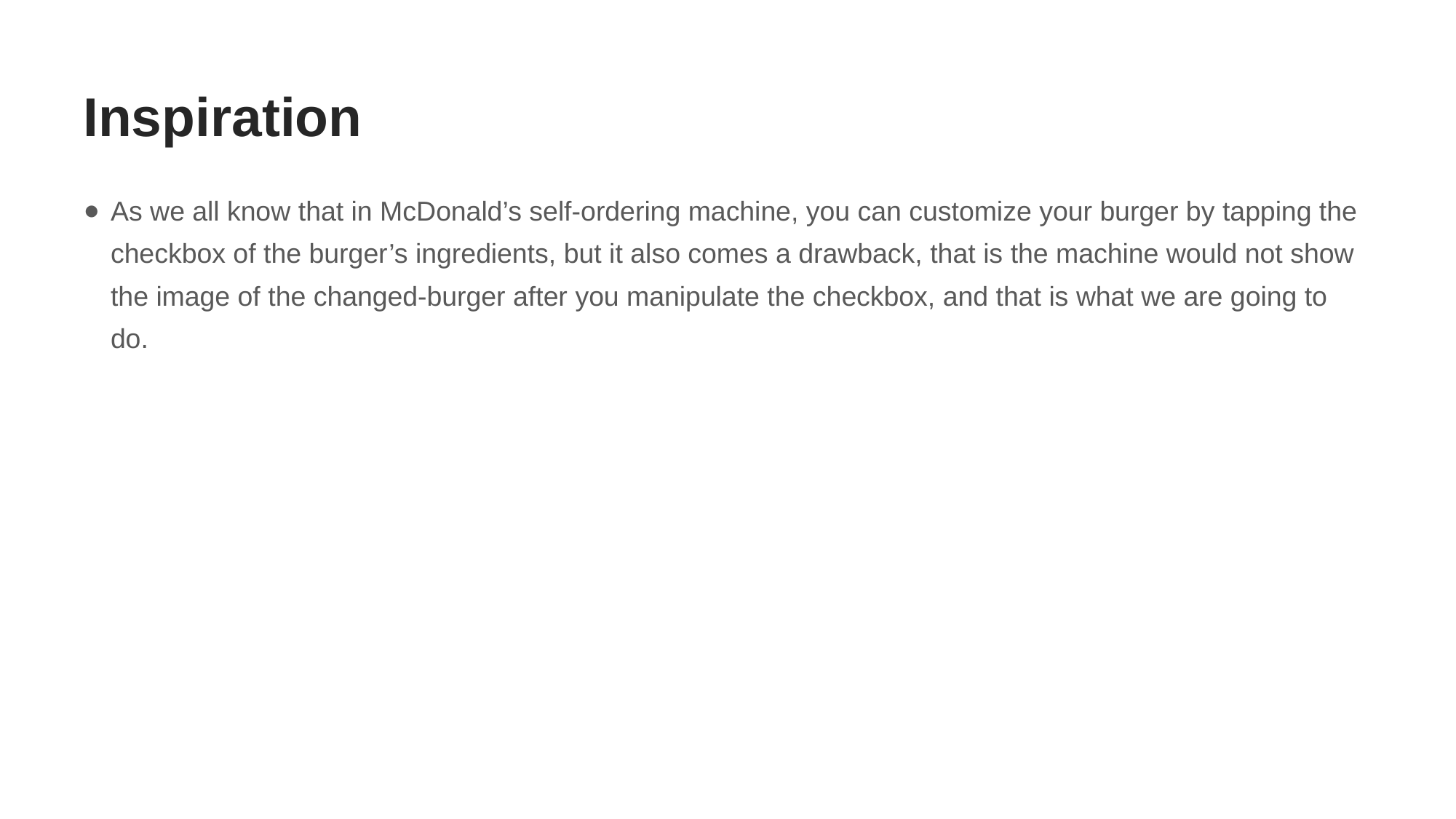

# Inspiration
As we all know that in McDonald’s self-ordering machine, you can customize your burger by tapping the checkbox of the burger’s ingredients, but it also comes a drawback, that is the machine would not show the image of the changed-burger after you manipulate the checkbox, and that is what we are going to do.